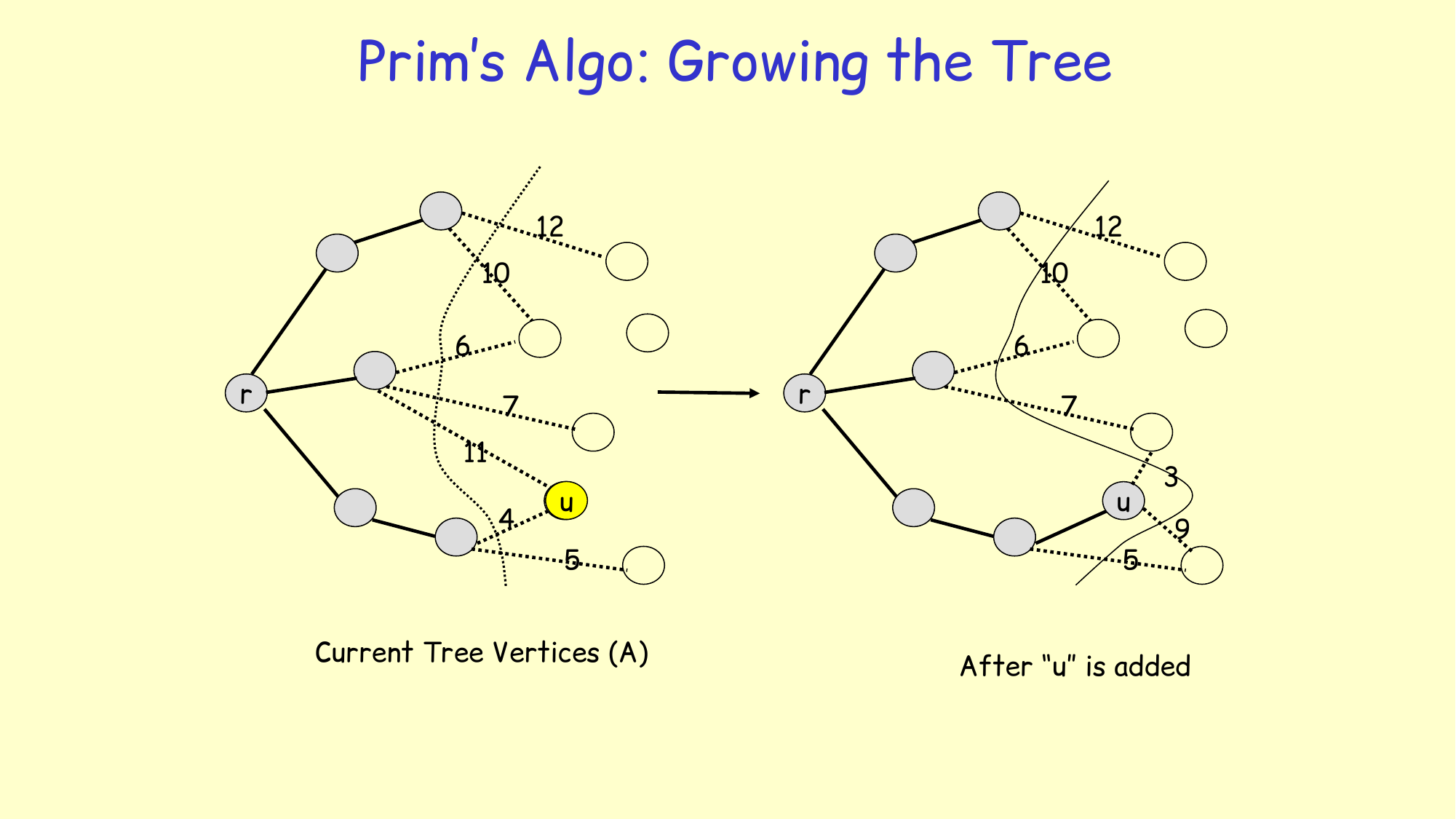

# Prim’s Algo: Growing the Tree

12

10

6

r

7

3
u

9

5

After “u” is added

12

10

6

r

7

11
u
u

4

5

Current Tree Vertices (A)